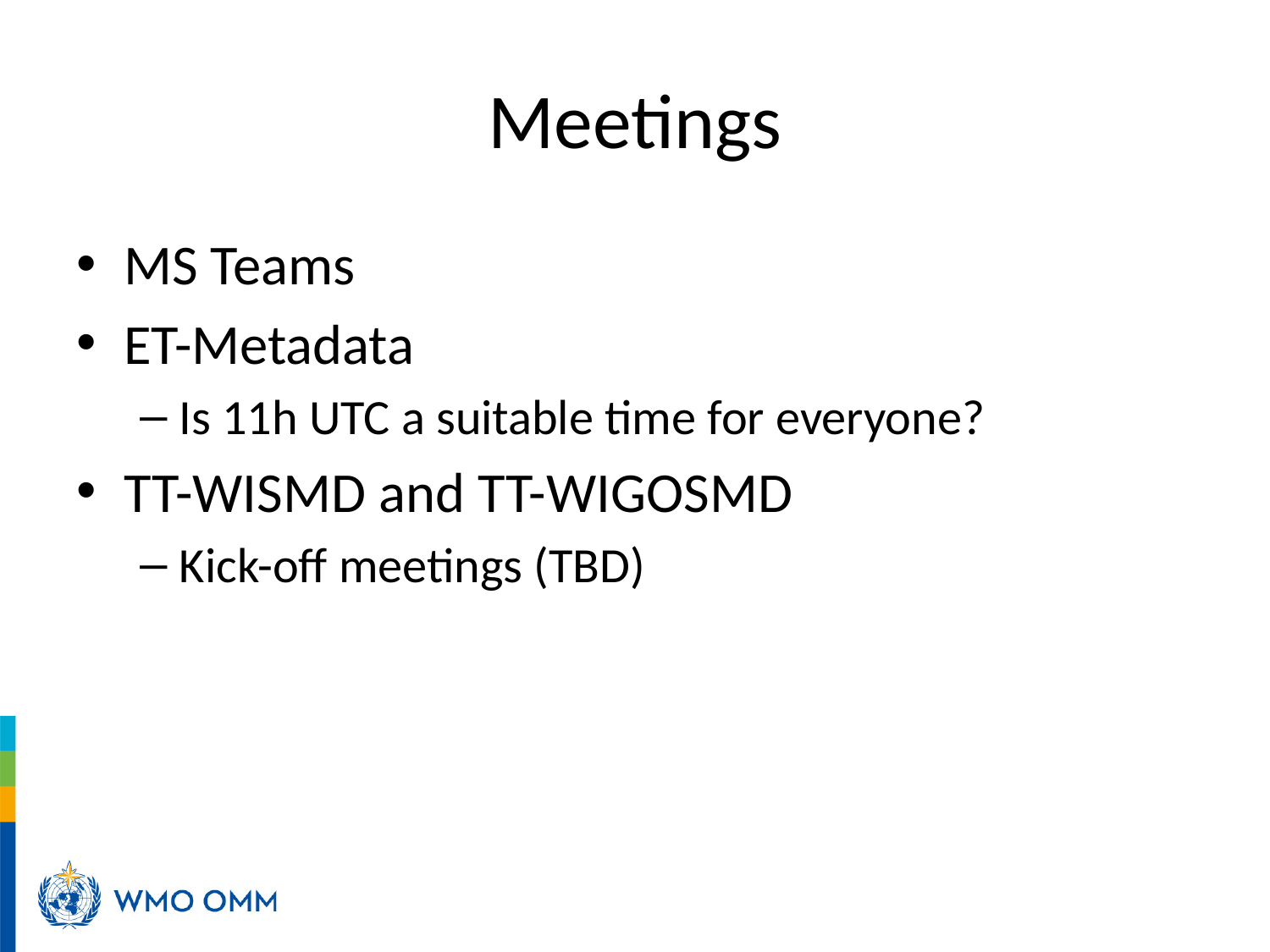

# Meetings
MS Teams
ET-Metadata
Is 11h UTC a suitable time for everyone?
TT-WISMD and TT-WIGOSMD
Kick-off meetings (TBD)